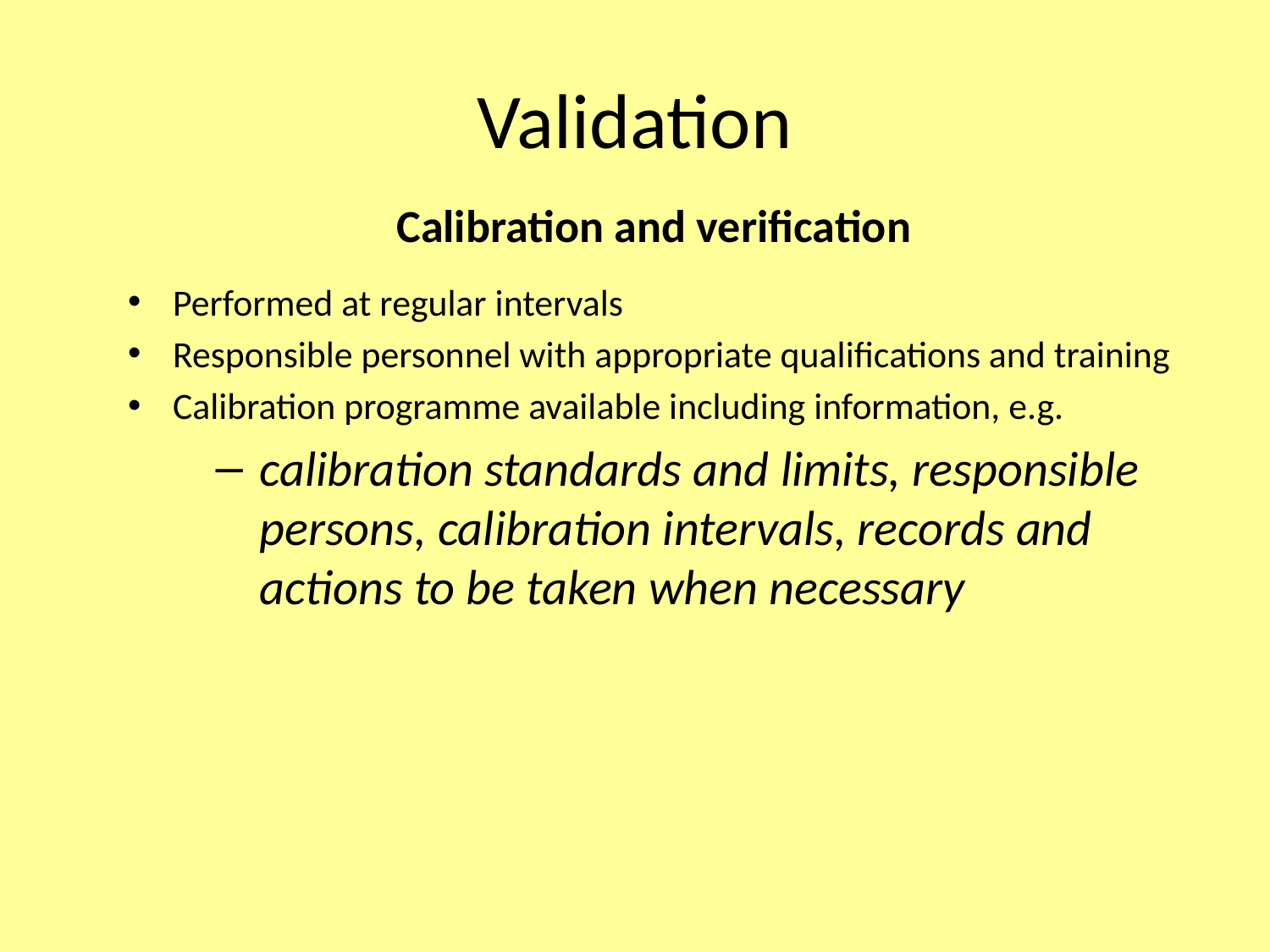

# Validation
Calibration and verification

Performed at regular intervals
Responsible personnel with appropriate qualifications and training
Calibration programme available including information, e.g.
calibration standards and limits, responsible persons, calibration intervals, records and actions to be taken when necessary